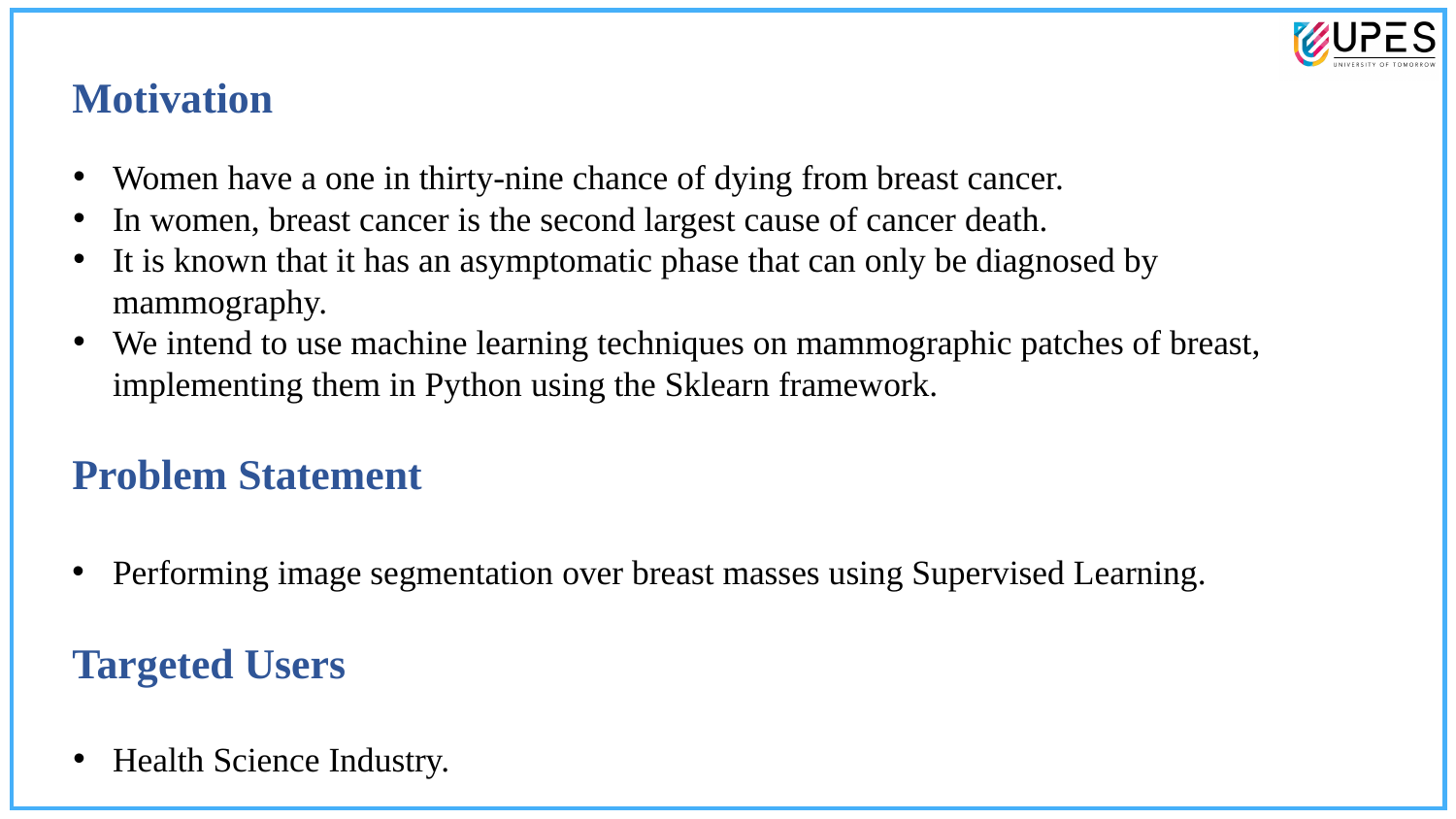

Motivation

Women have a one in thirty-nine chance of dying from breast cancer.
In women, breast cancer is the second largest cause of cancer death.
It is known that it has an asymptomatic phase that can only be diagnosed by mammography.
We intend to use machine learning techniques on mammographic patches of breast, implementing them in Python using the Sklearn framework.

Problem Statement

Performing image segmentation over breast masses using Supervised Learning.

Targeted Users

Health Science Industry.